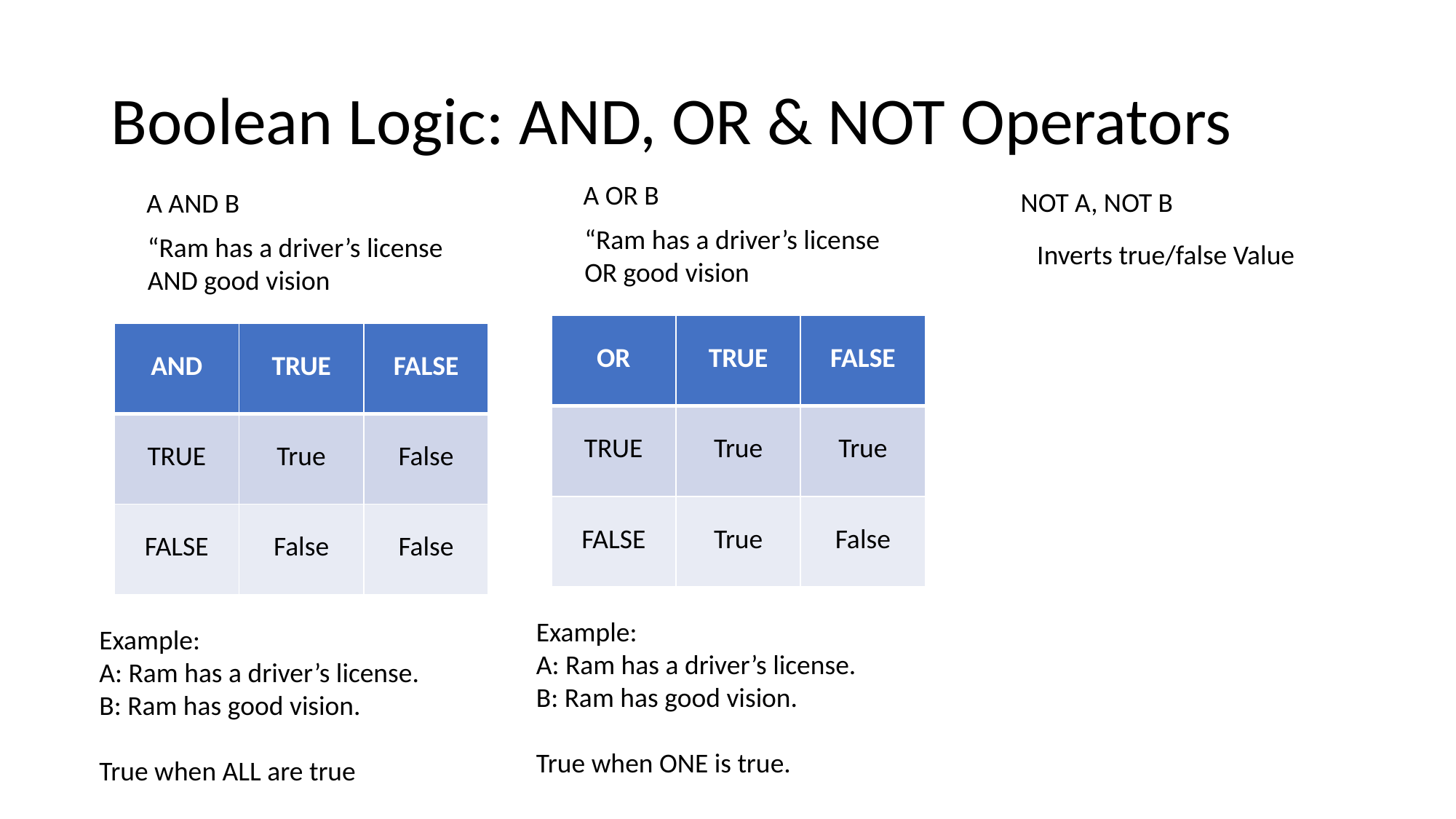

# Boolean Logic: AND, OR & NOT Operators
A OR B
NOT A, NOT B
A AND B
“Ram has a driver’s license
OR good vision
“Ram has a driver’s license
AND good vision
Inverts true/false Value
| OR | TRUE | FALSE |
| --- | --- | --- |
| TRUE | True | True |
| FALSE | True | False |
| AND | TRUE | FALSE |
| --- | --- | --- |
| TRUE | True | False |
| FALSE | False | False |
Example:
A: Ram has a driver’s license.
B: Ram has good vision.

True when ONE is true.
Example:
A: Ram has a driver’s license.
B: Ram has good vision.

True when ALL are true